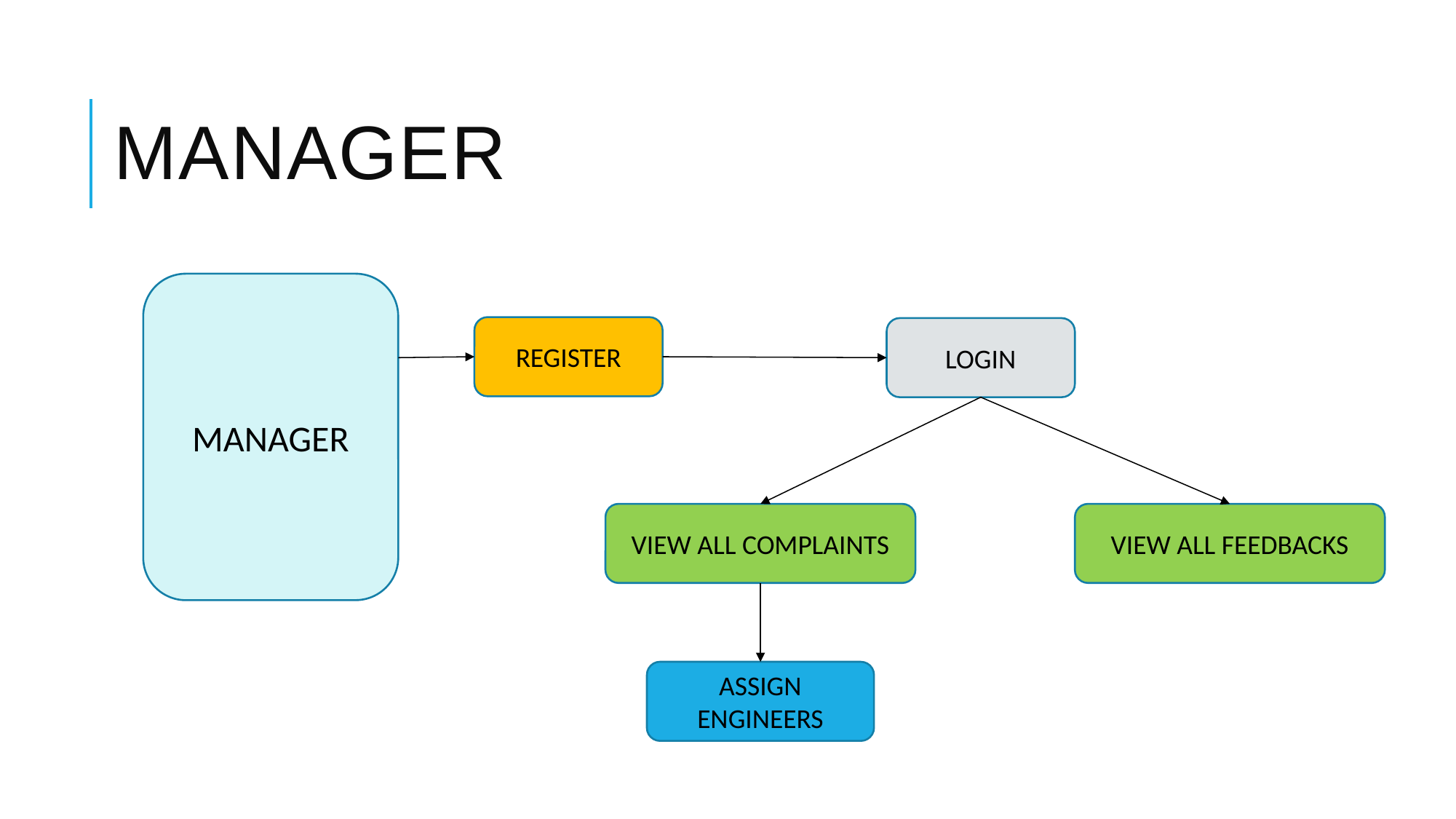

# MANAGER
MANAGER
REGISTER
LOGIN
VIEW ALL FEEDBACKS
VIEW ALL COMPLAINTS
ASSIGN ENGINEERS